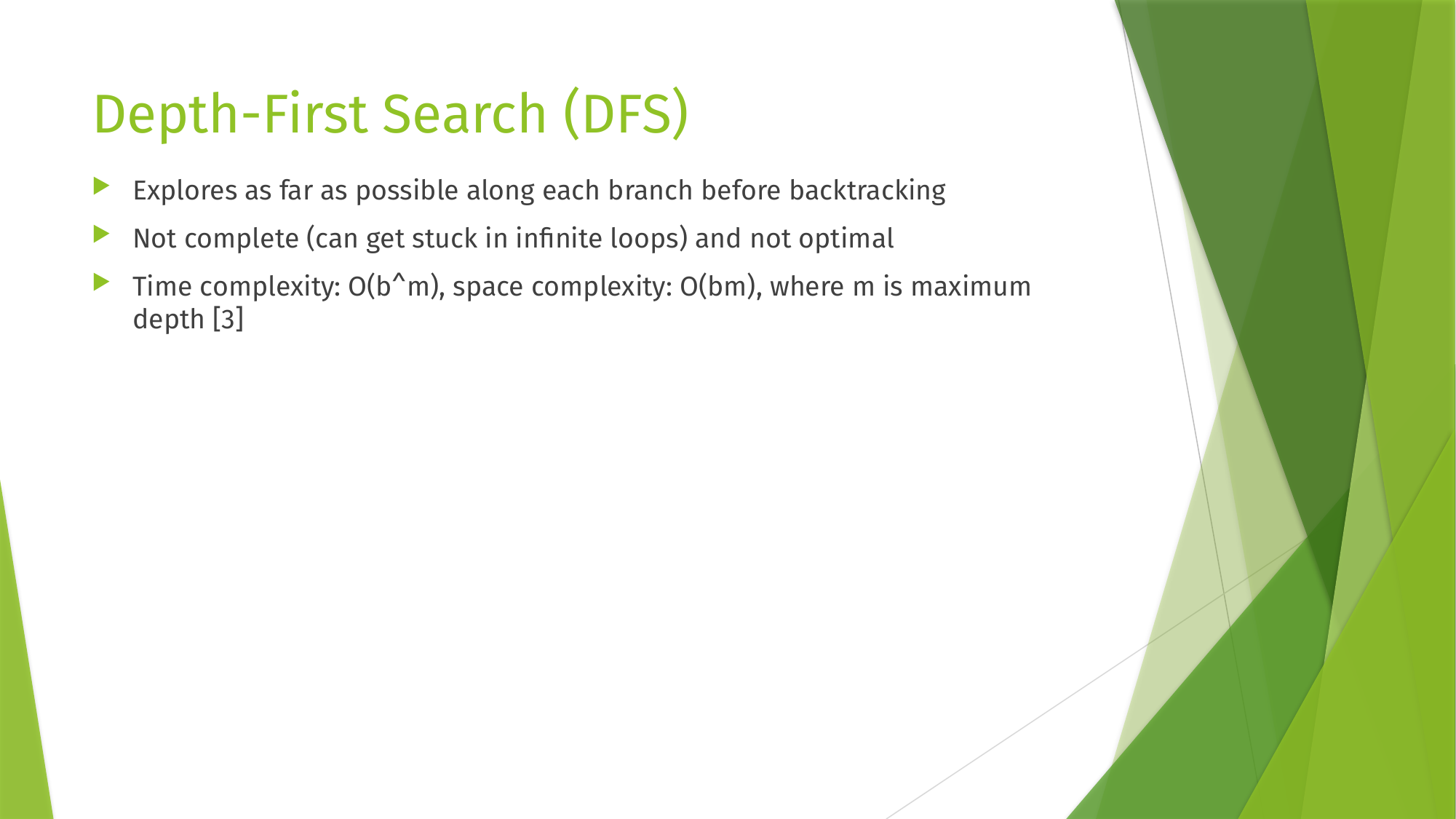

# Depth-First Search (DFS)
Explores as far as possible along each branch before backtracking
Not complete (can get stuck in infinite loops) and not optimal
Time complexity: O(b^m), space complexity: O(bm), where m is maximum depth [3]